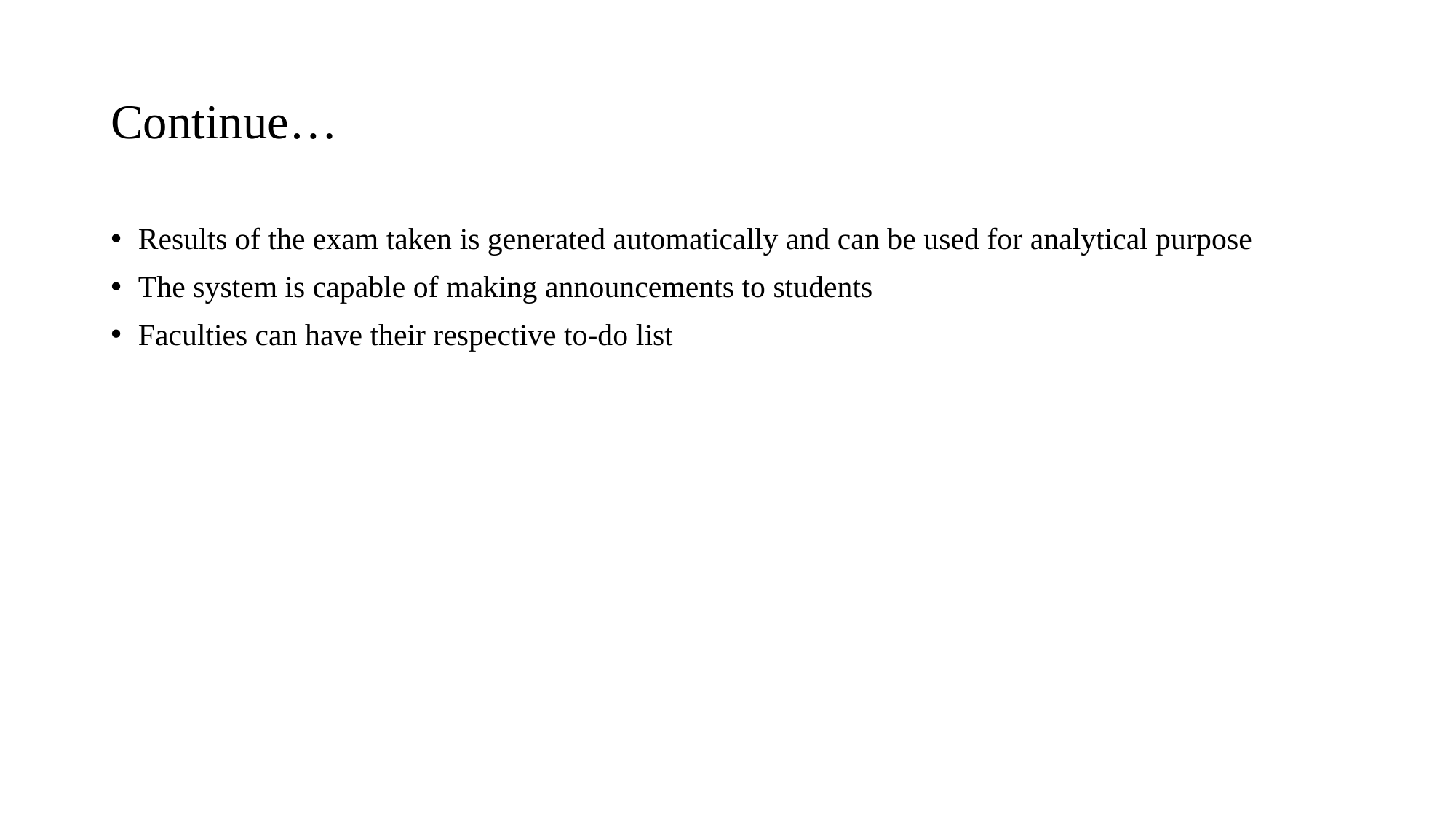

# Continue…
Results of the exam taken is generated automatically and can be used for analytical purpose
The system is capable of making announcements to students
Faculties can have their respective to-do list